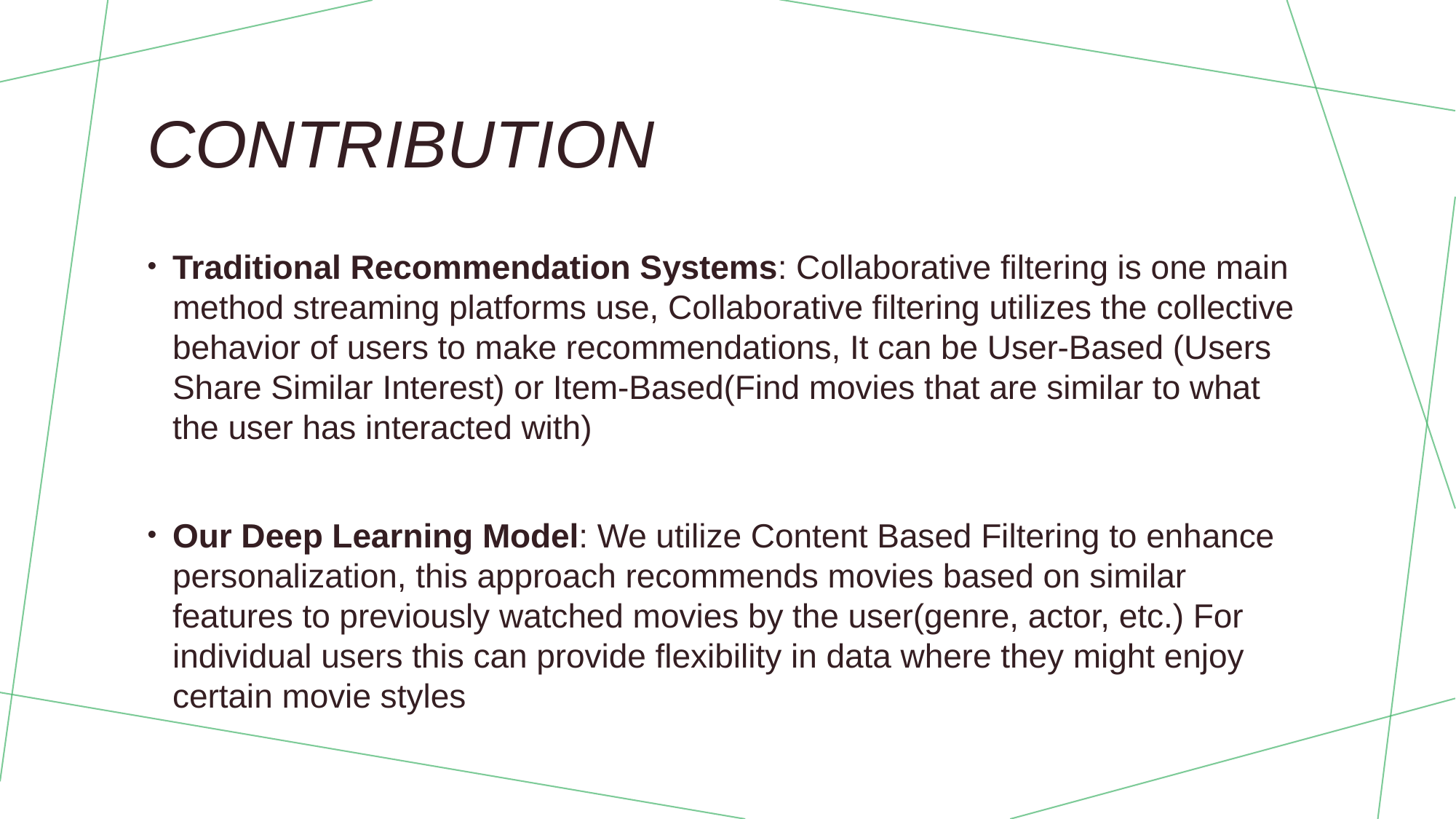

# contribution
Traditional Recommendation Systems: Collaborative filtering is one main method streaming platforms use, Collaborative filtering utilizes the collective behavior of users to make recommendations, It can be User-Based (Users Share Similar Interest) or Item-Based(Find movies that are similar to what the user has interacted with)

Our Deep Learning Model: We utilize Content Based Filtering to enhance personalization, this approach recommends movies based on similar features to previously watched movies by the user(genre, actor, etc.) For individual users this can provide flexibility in data where they might enjoy certain movie styles